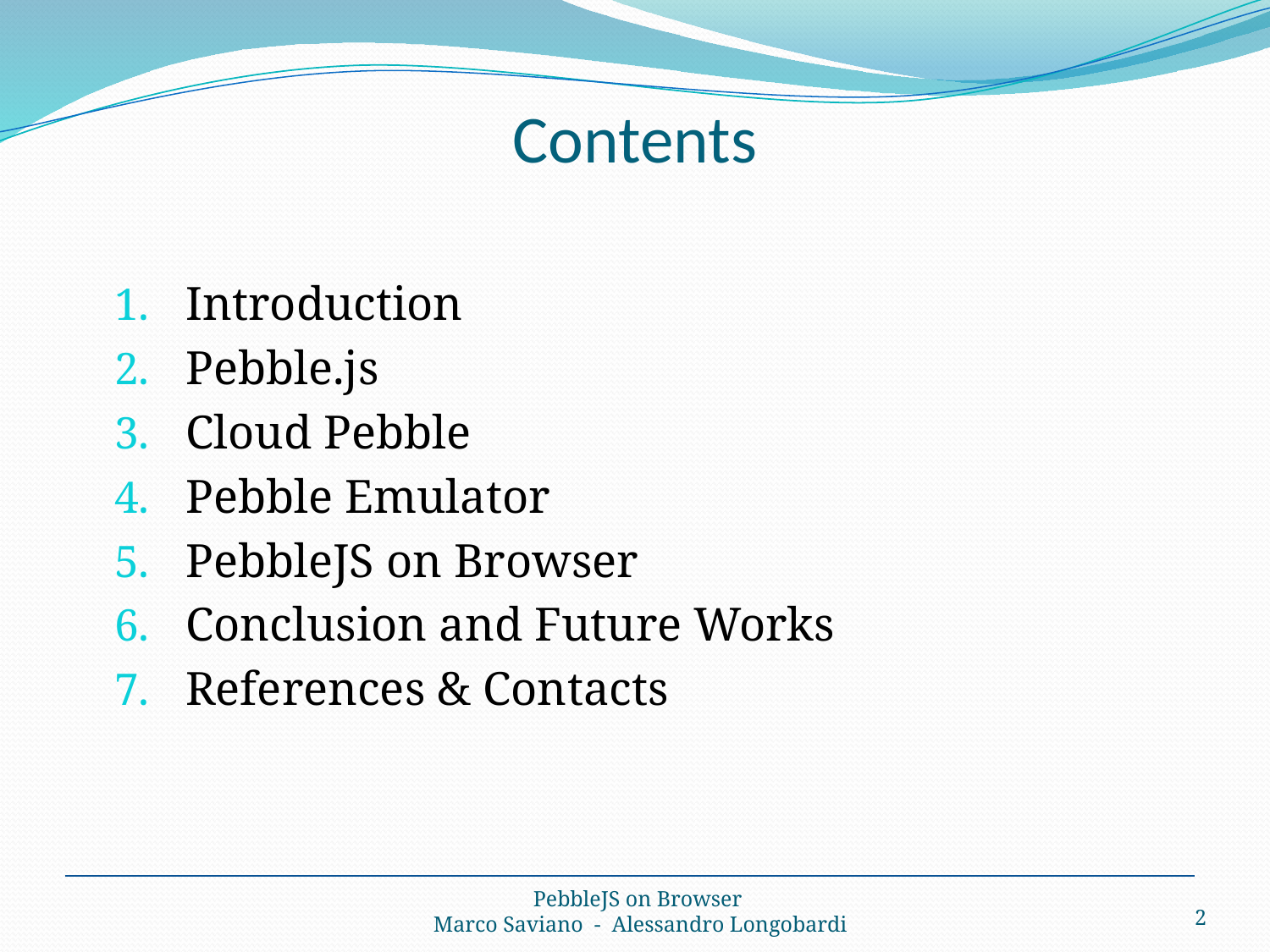

# Contents
Introduction
Pebble.js
Cloud Pebble
Pebble Emulator
PebbleJS on Browser
Conclusion and Future Works
References & Contacts

2
PebbleJS on Browser
Marco Saviano  -  Alessandro Longobardi